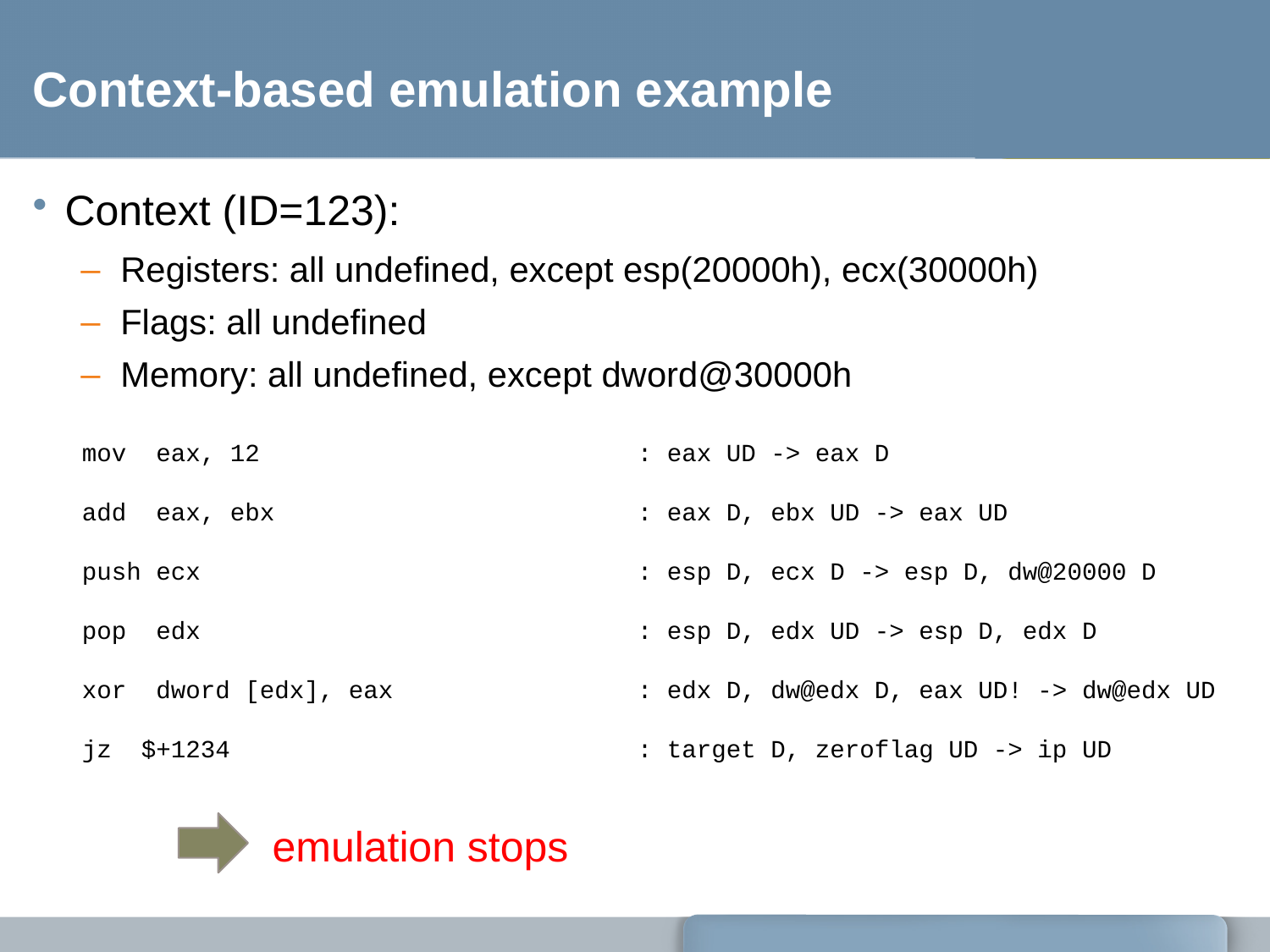

# Context-based emulation example
Context (ID=123):
Registers: all undefined, except esp(20000h), ecx(30000h)
Flags: all undefined
Memory: all undefined, except dword@30000h
mov  eax, 12

add  eax, ebx

push ecx

pop  edx

xor  dword [edx], eax

jz  $+1234

: eax UD -> eax D

: eax D, ebx UD -> eax UD

: esp D, ecx D -> esp D, dw@20000 D

: esp D, edx UD -> esp D, edx D

: edx D, dw@edx D, eax UD! -> dw@edx UD

: target D, zeroflag UD -> ip UD

emulation stops